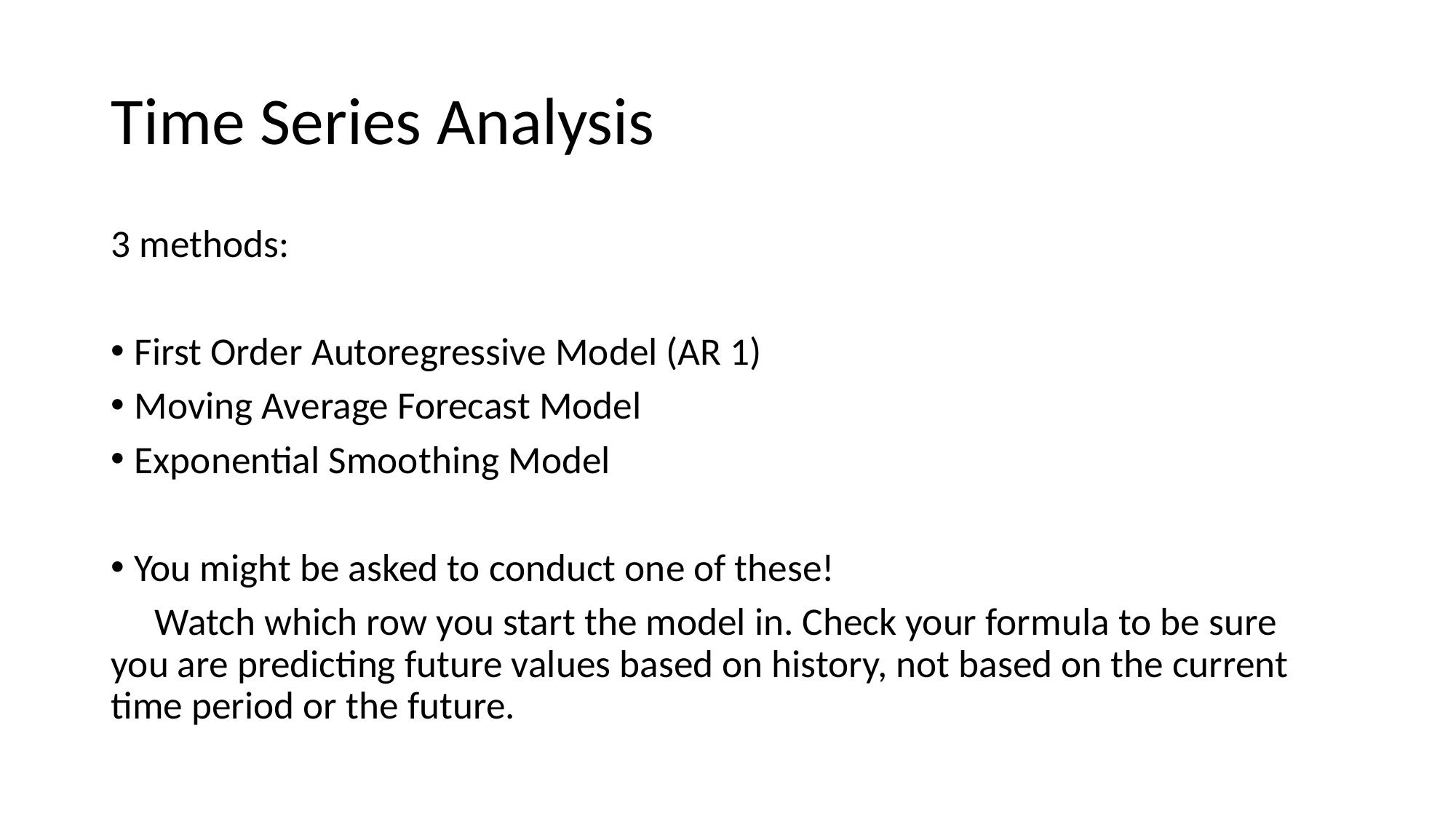

# Time Series Analysis
3 methods:

First Order Autoregressive Model (AR 1)
Moving Average Forecast Model
Exponential Smoothing Model

You might be asked to conduct one of these!
     Watch which row you start the model in. Check your formula to be sure you are predicting future values based on history, not based on the current time period or the future.